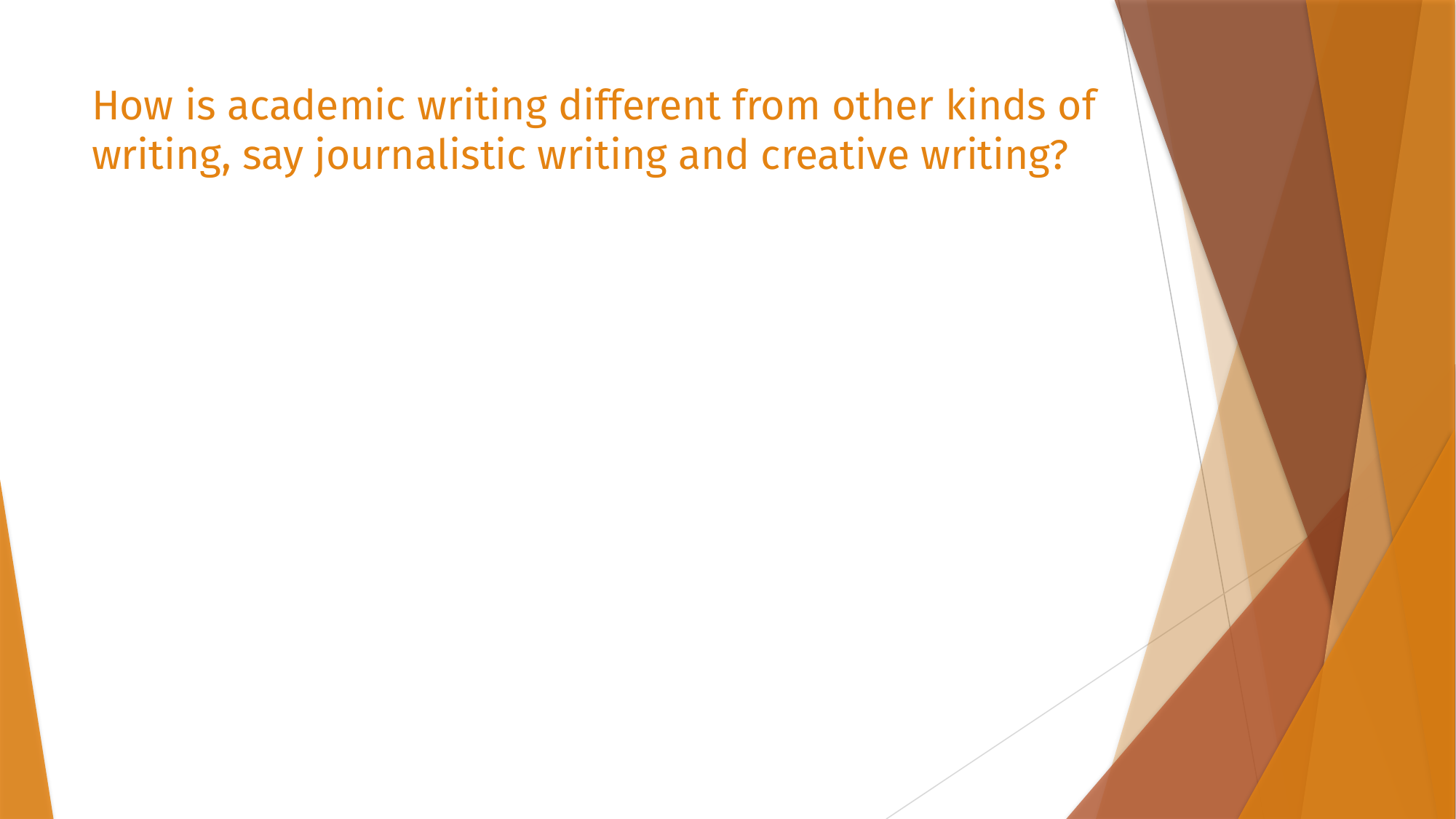

# How is academic writing different from other kinds of writing, say journalistic writing and creative writing?